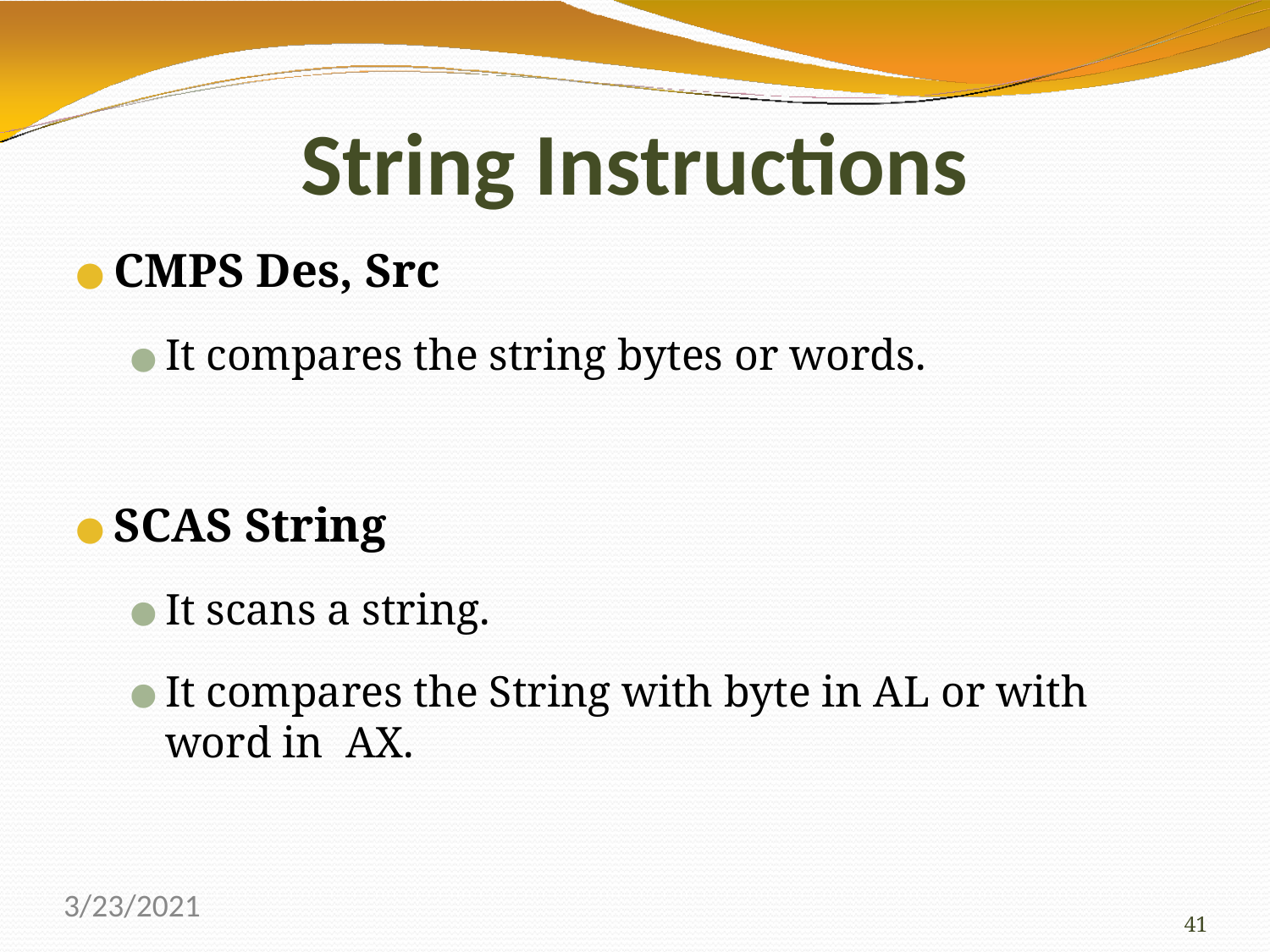

# String Instructions
CMPS Des, Src
It compares the string bytes or words.

SCAS String
It scans a string.
It compares the String with byte in AL or with word in  AX.
3/23/2021
41